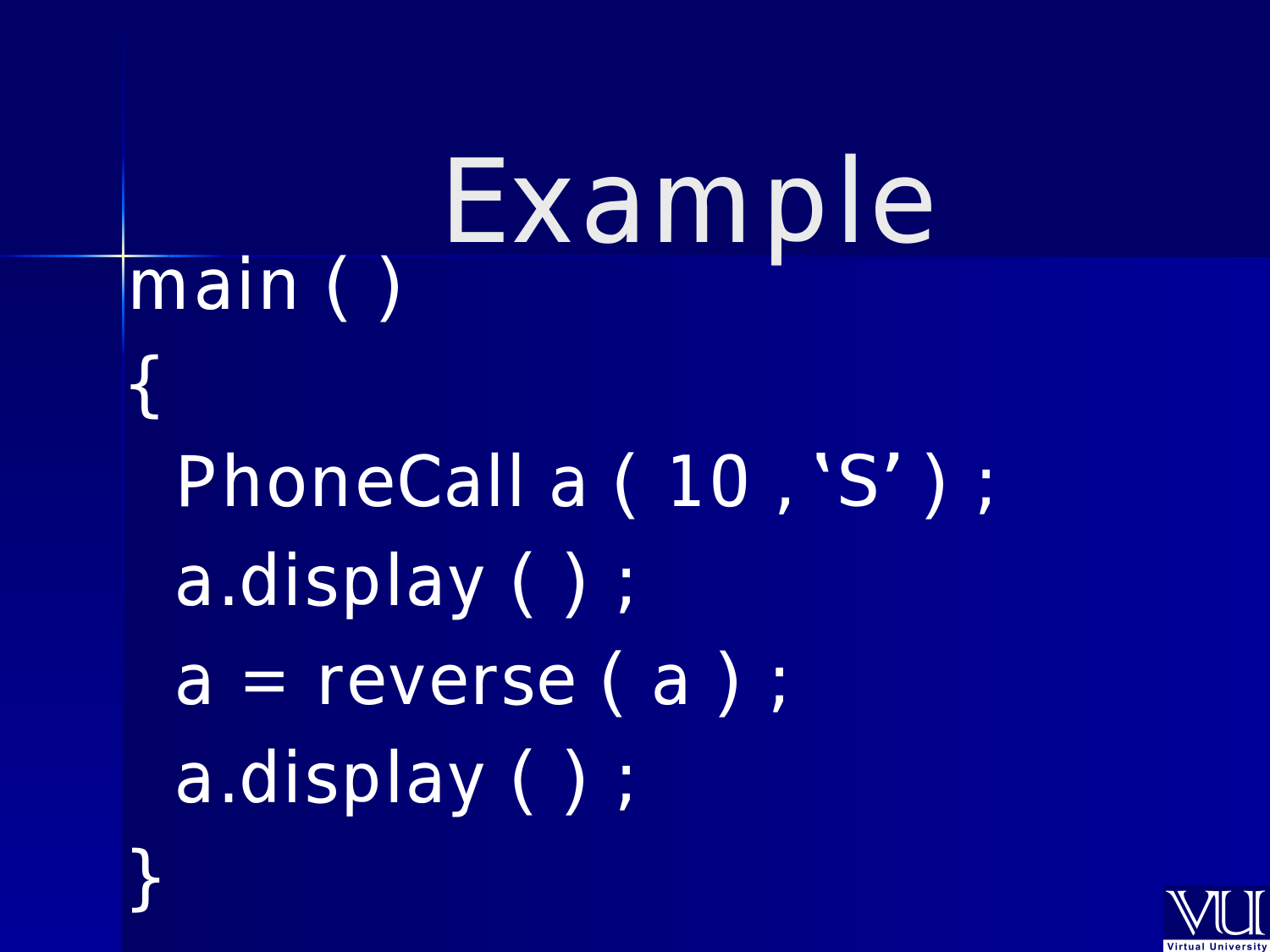

# Example
main ( )
{
	PhoneCall a ( 10 , ‘S’ ) ;
	a.display ( ) ;
	a = reverse ( a ) ;
	a.display ( ) ;
}